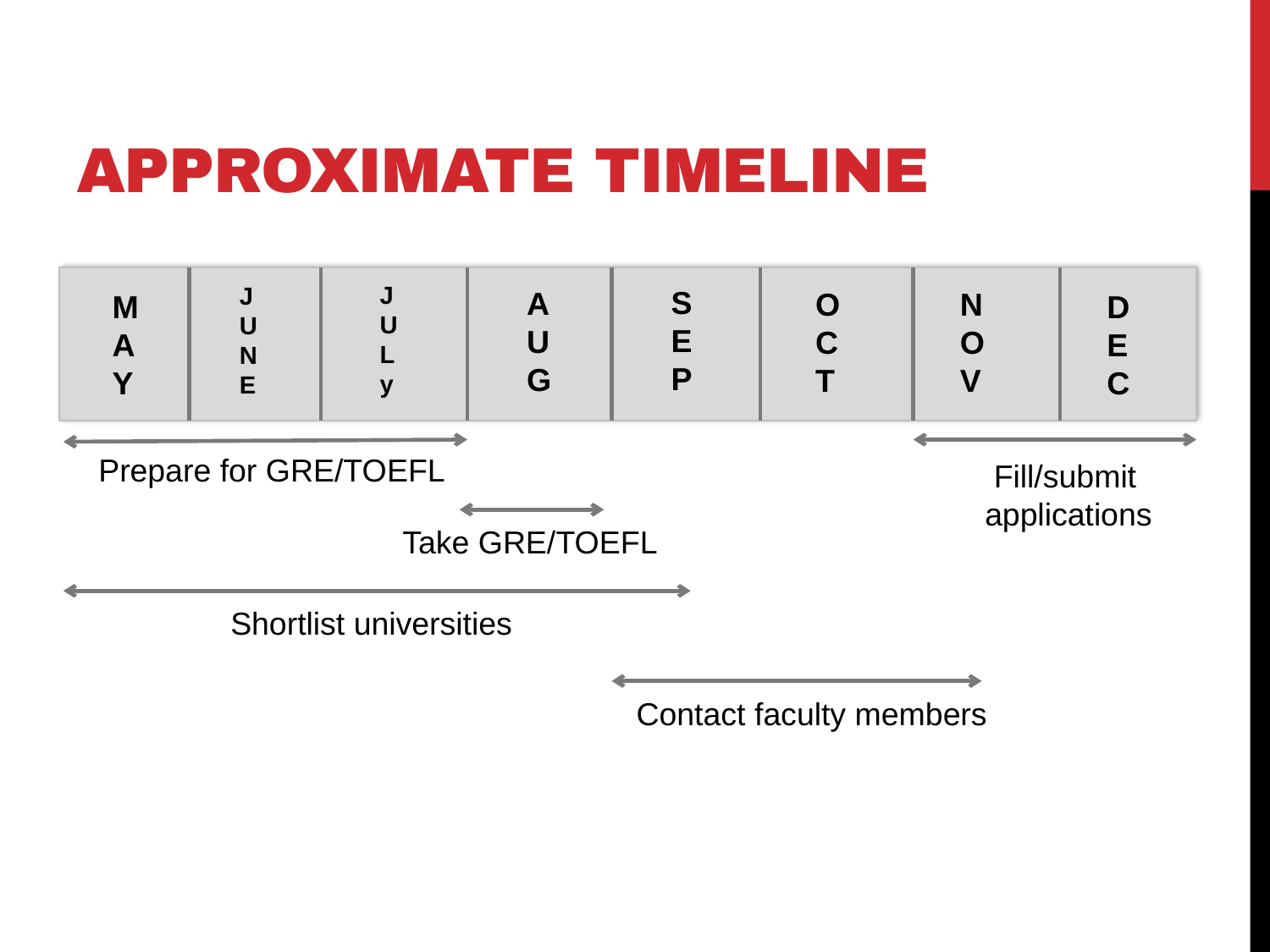

# Approximate Timeline

J
U
L
y
J
U
N
E
S
E
P
A
U
G
O
C
T
N
O
V
D
E
C
M
A
Y
Prepare for GRE/TOEFL
 Fill/submit
applications
Take GRE/TOEFL
Shortlist universities
Contact faculty members